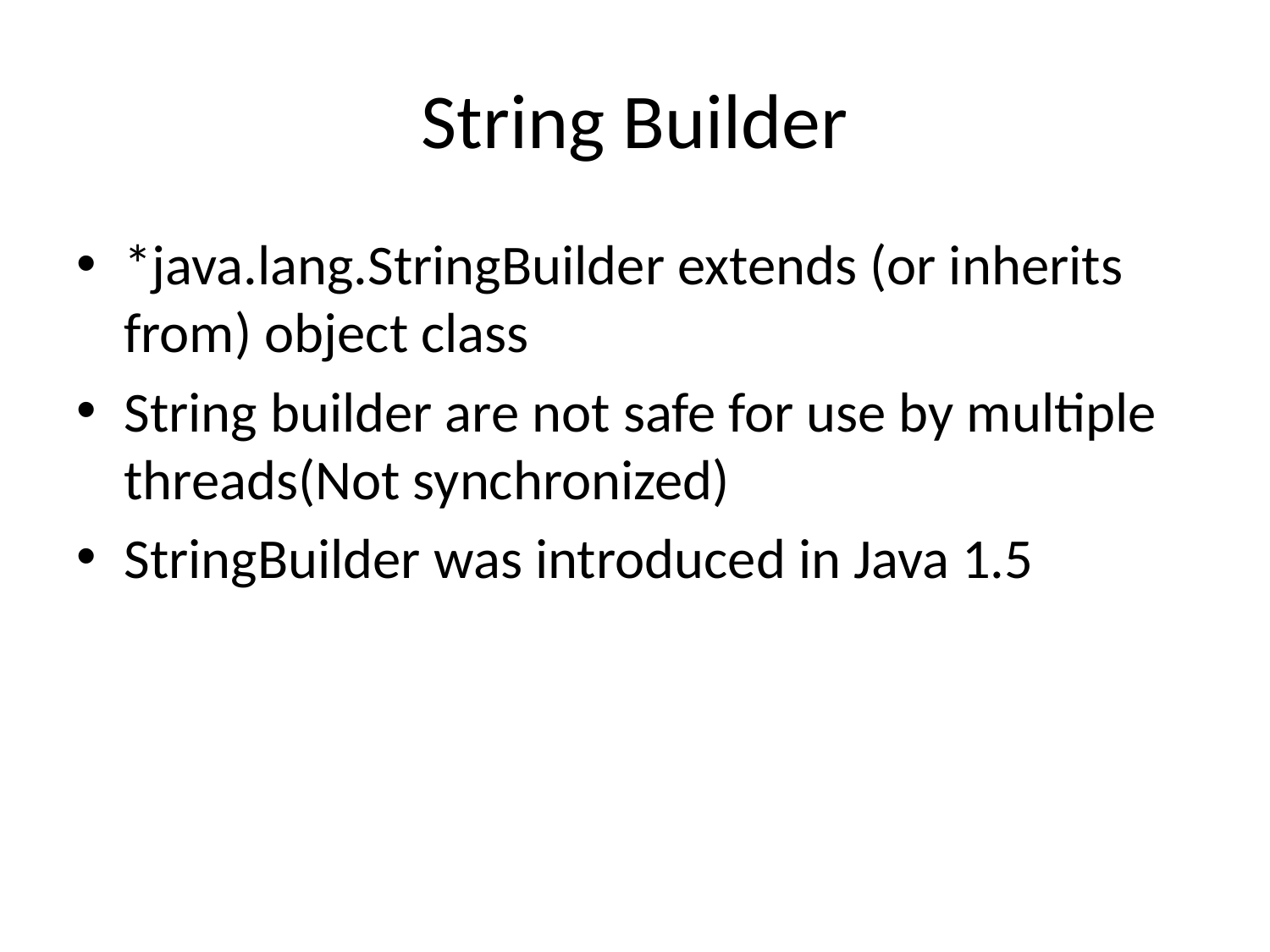

# String Builder
*java.lang.StringBuilder extends (or inherits from) object class
String builder are not safe for use by multiple threads(Not synchronized)
StringBuilder was introduced in Java 1.5